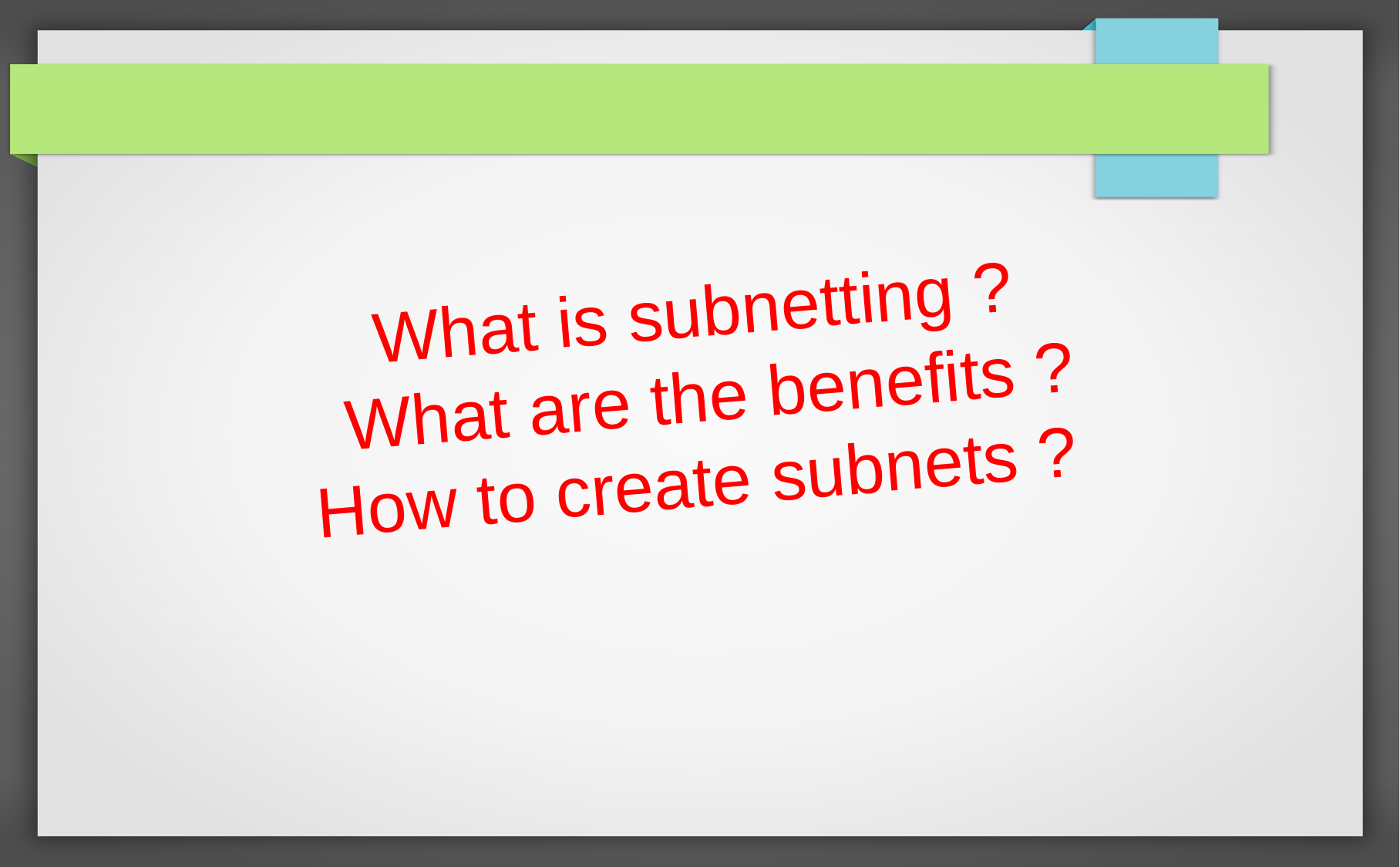

What is subnetting ?
 What are the benefits ?
How to create subnets ?